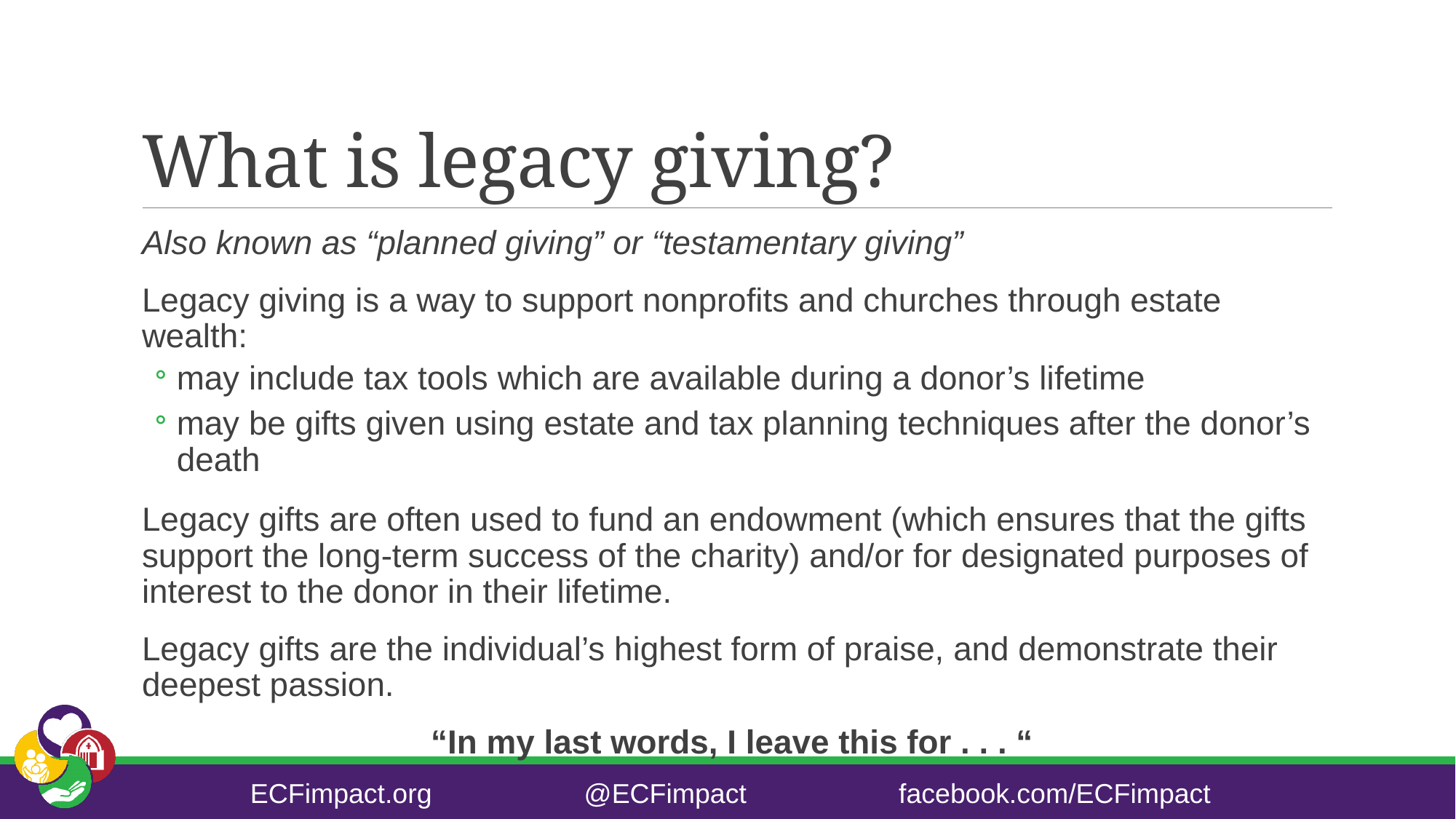

# What is legacy giving?
Also known as “planned giving” or “testamentary giving”
Legacy giving is a way to support nonprofits and churches through estate wealth:
may include tax tools which are available during a donor’s lifetime
may be gifts given using estate and tax planning techniques after the donor’s death
Legacy gifts are often used to fund an endowment (which ensures that the gifts support the long-term success of the charity) and/or for designated purposes of interest to the donor in their lifetime.
Legacy gifts are the individual’s highest form of praise, and demonstrate their deepest passion.
“In my last words, I leave this for . . . “